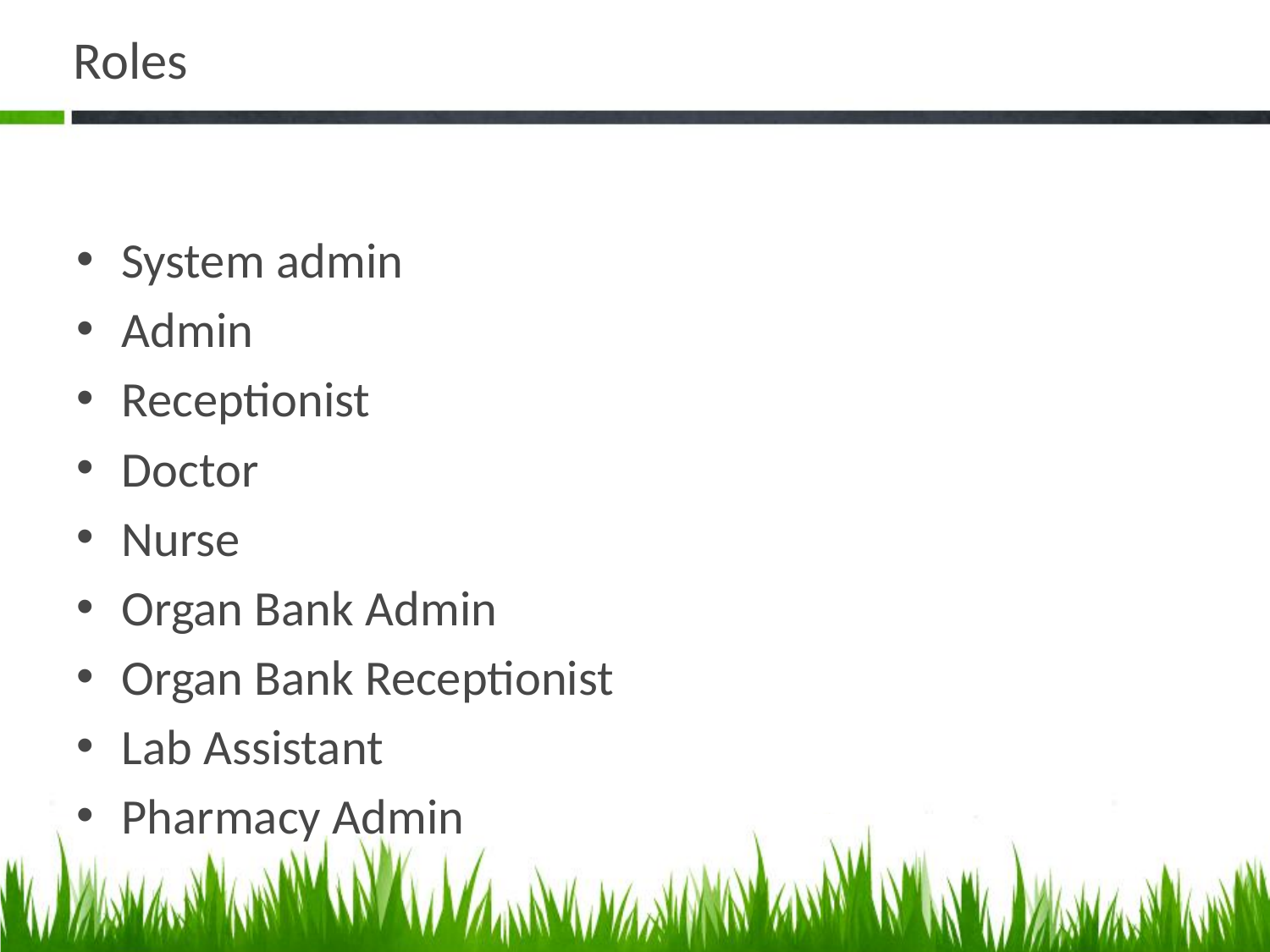

# Roles
System admin
Admin
Receptionist
Doctor
Nurse
Organ Bank Admin
Organ Bank Receptionist
Lab Assistant
Pharmacy Admin